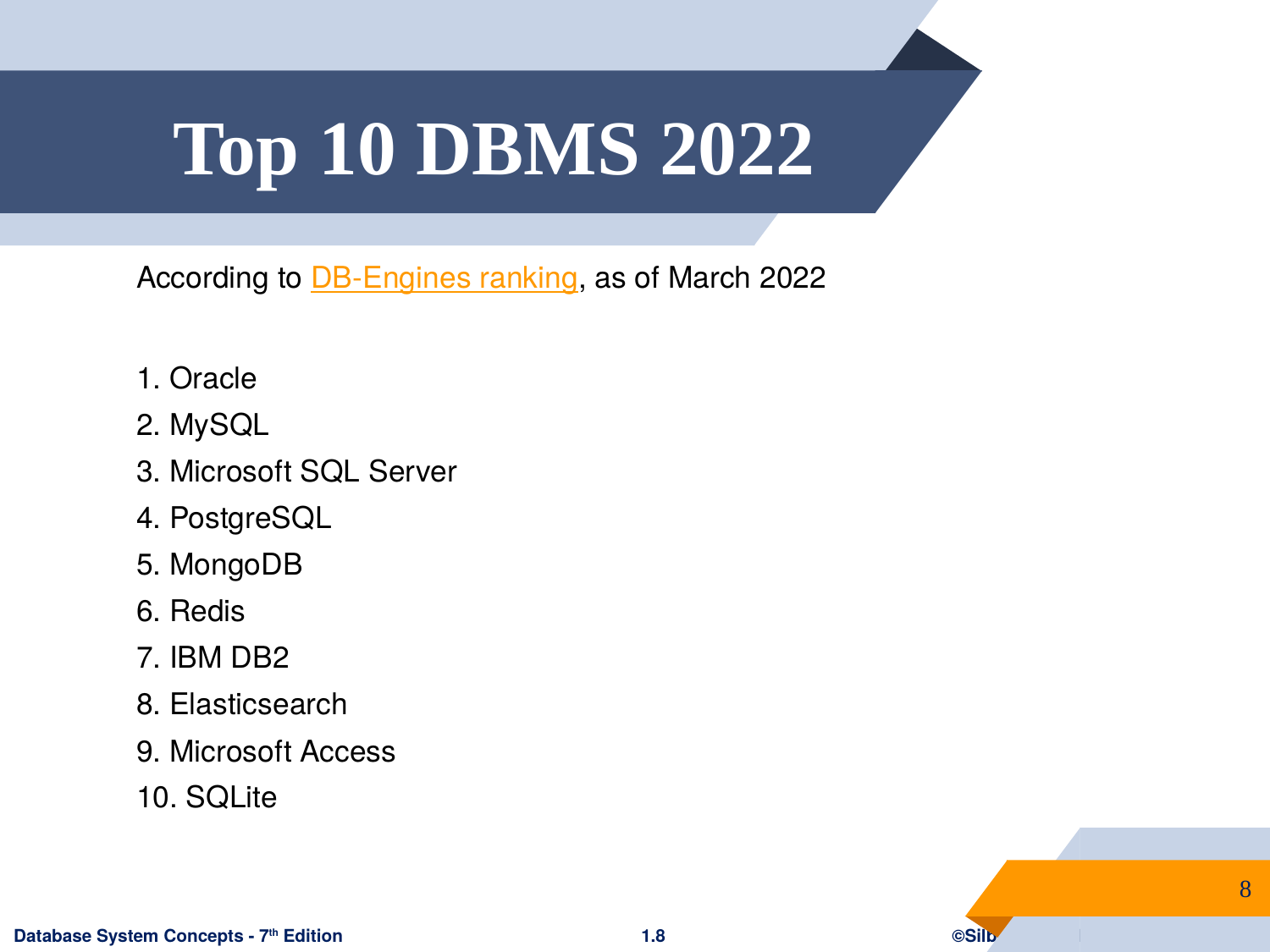

# Top 10 DBMS 2022
According to DB-Engines ranking, as of March 2022

1. Oracle
2. MySQL
3. Microsoft SQL Server
4. PostgreSQL
5. MongoDB
6. Redis
7. IBM DB2
8. Elasticsearch
9. Microsoft Access
10. SQLite

8